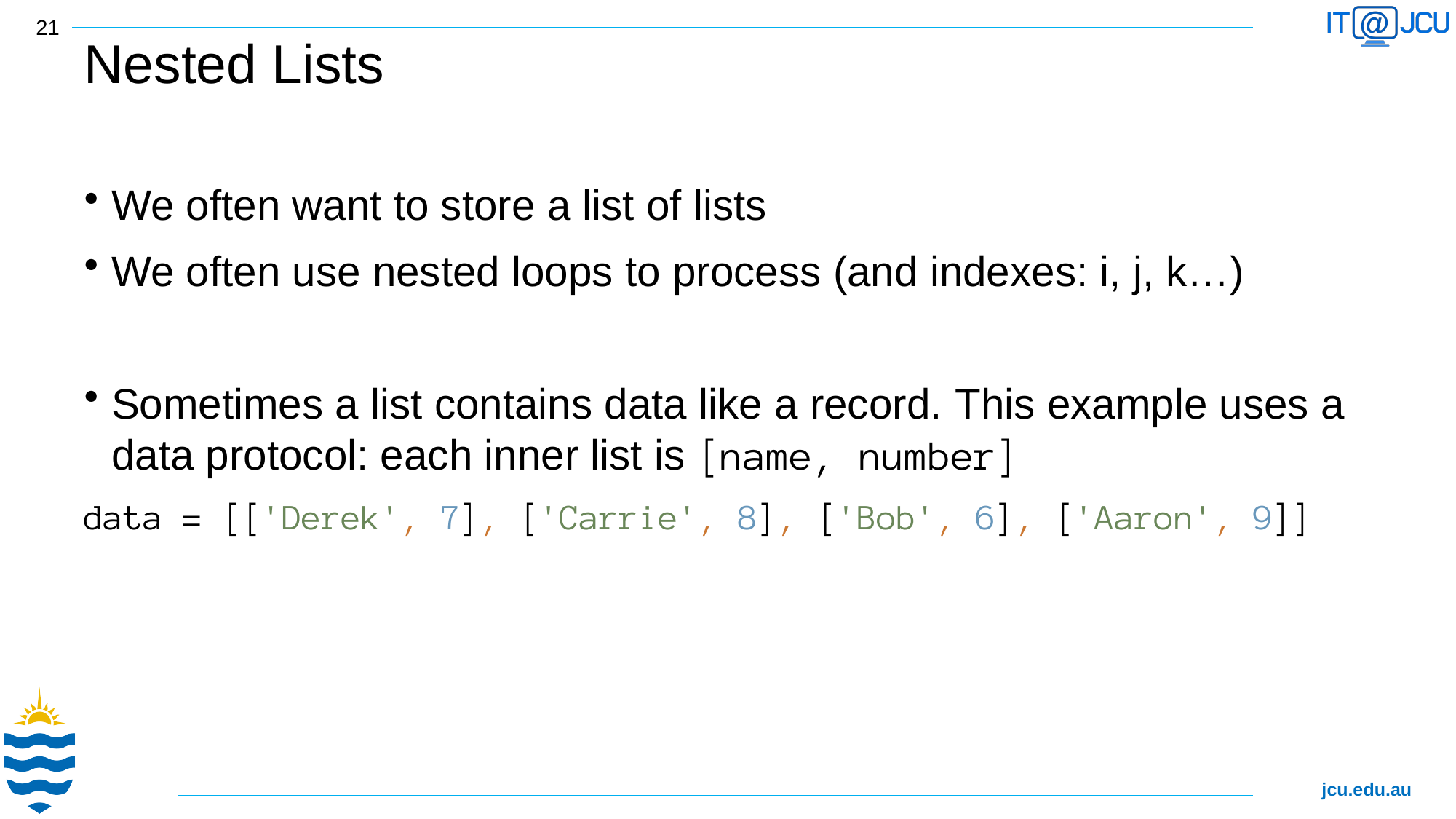

21
# Nested Lists
We often want to store a list of lists
We often use nested loops to process (and indexes: i, j, k…)

Sometimes a list contains data like a record. This example uses a data protocol: each inner list is [name, number]
data = [['Derek', 7], ['Carrie', 8], ['Bob', 6], ['Aaron', 9]]